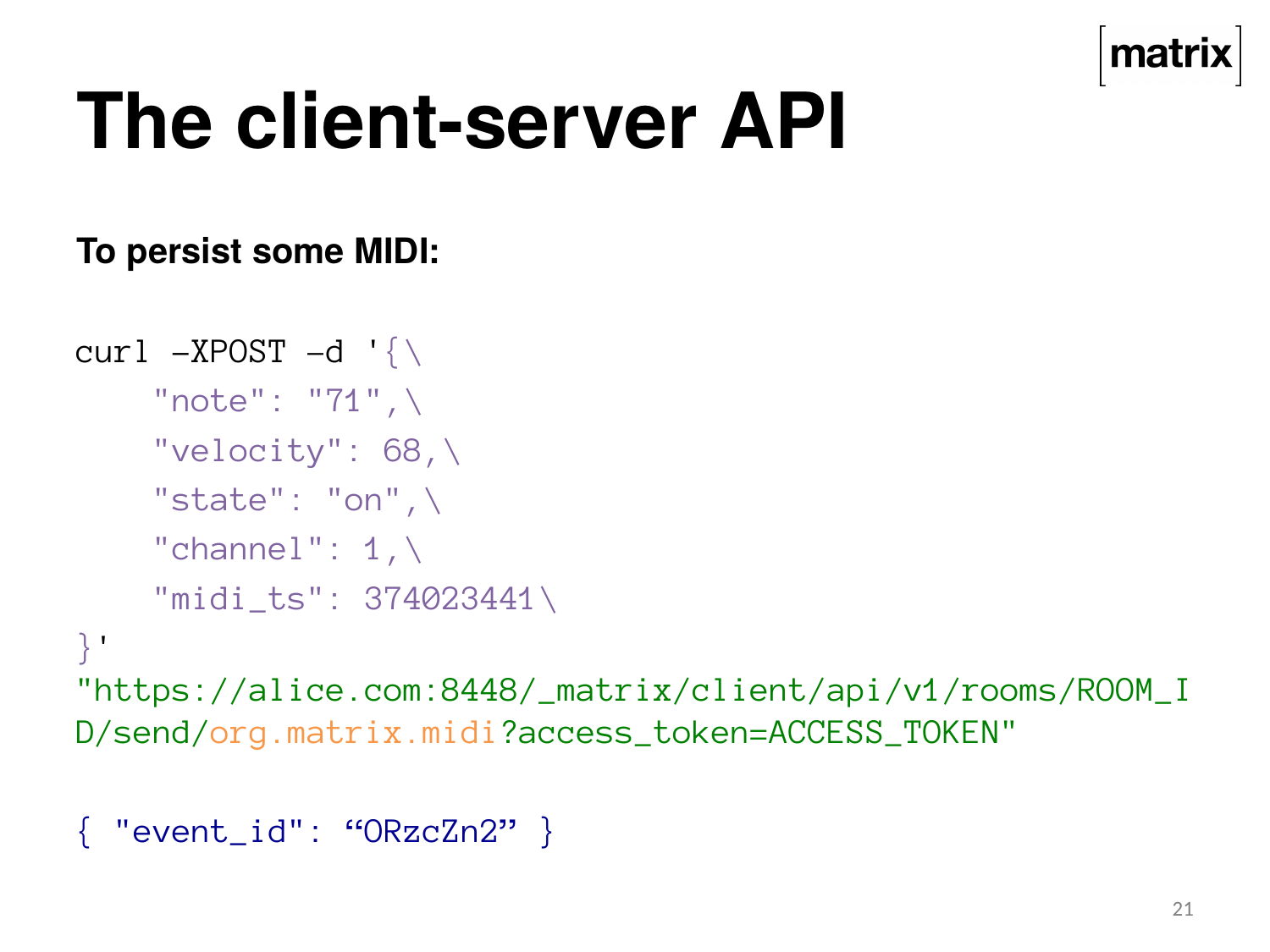

# The client-server API
To persist some MIDI:

curl -XPOST –d '{\
    "note": "71",\
    "velocity": 68,\
    "state": "on",\
    "channel": 1,\
    "midi_ts": 374023441\
}' "https://alice.com:8448/_matrix/client/api/v1/rooms/ROOM_ID/send/org.matrix.midi?access_token=ACCESS_TOKEN"

{ "event_id": “ORzcZn2” }
21